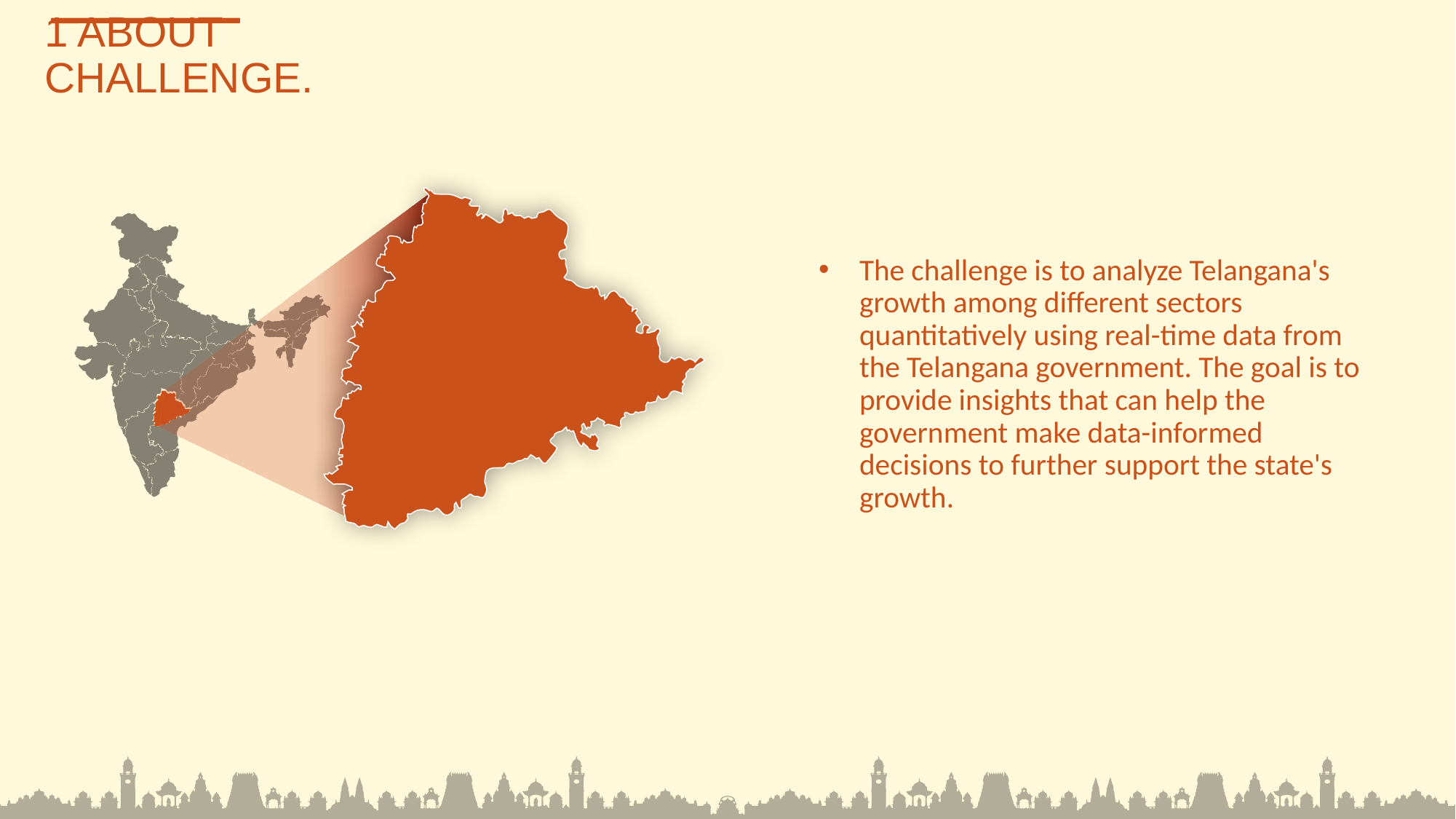

1 ABOUT CHALLENGE.

The challenge is to analyze Telangana's growth among different sectors quantitatively using real-time data from the Telangana government. The goal is to provide insights that can help the government make data-informed decisions to further support the state's growth.